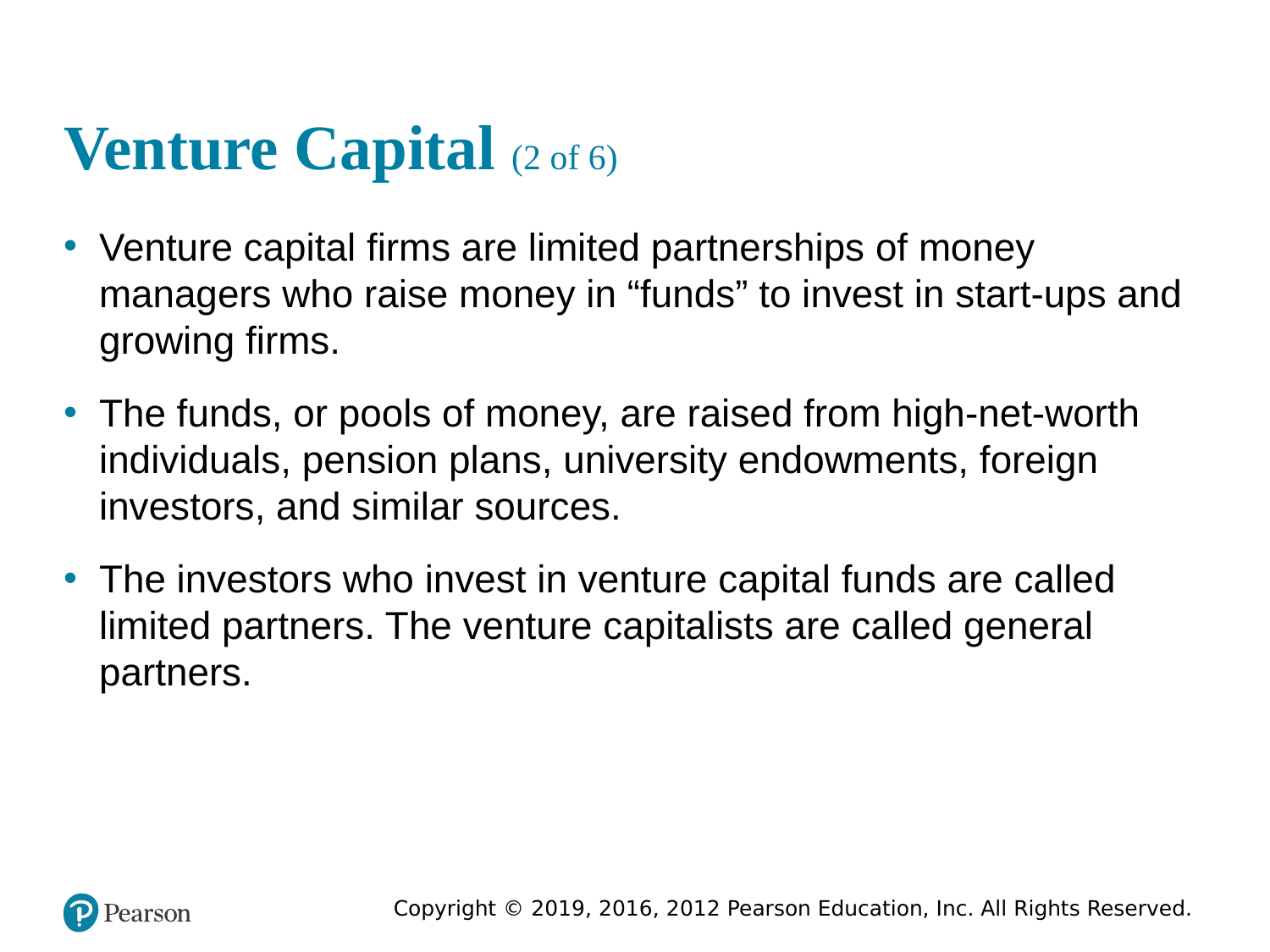

# Venture Capital (2 of 6)
Venture capital firms are limited partnerships of money managers who raise money in “funds” to invest in start-ups and growing firms.
The funds, or pools of money, are raised from high-net-worth individuals, pension plans, university endowments, foreign investors, and similar sources.
The investors who invest in venture capital funds are called limited partners. The venture capitalists are called general partners.